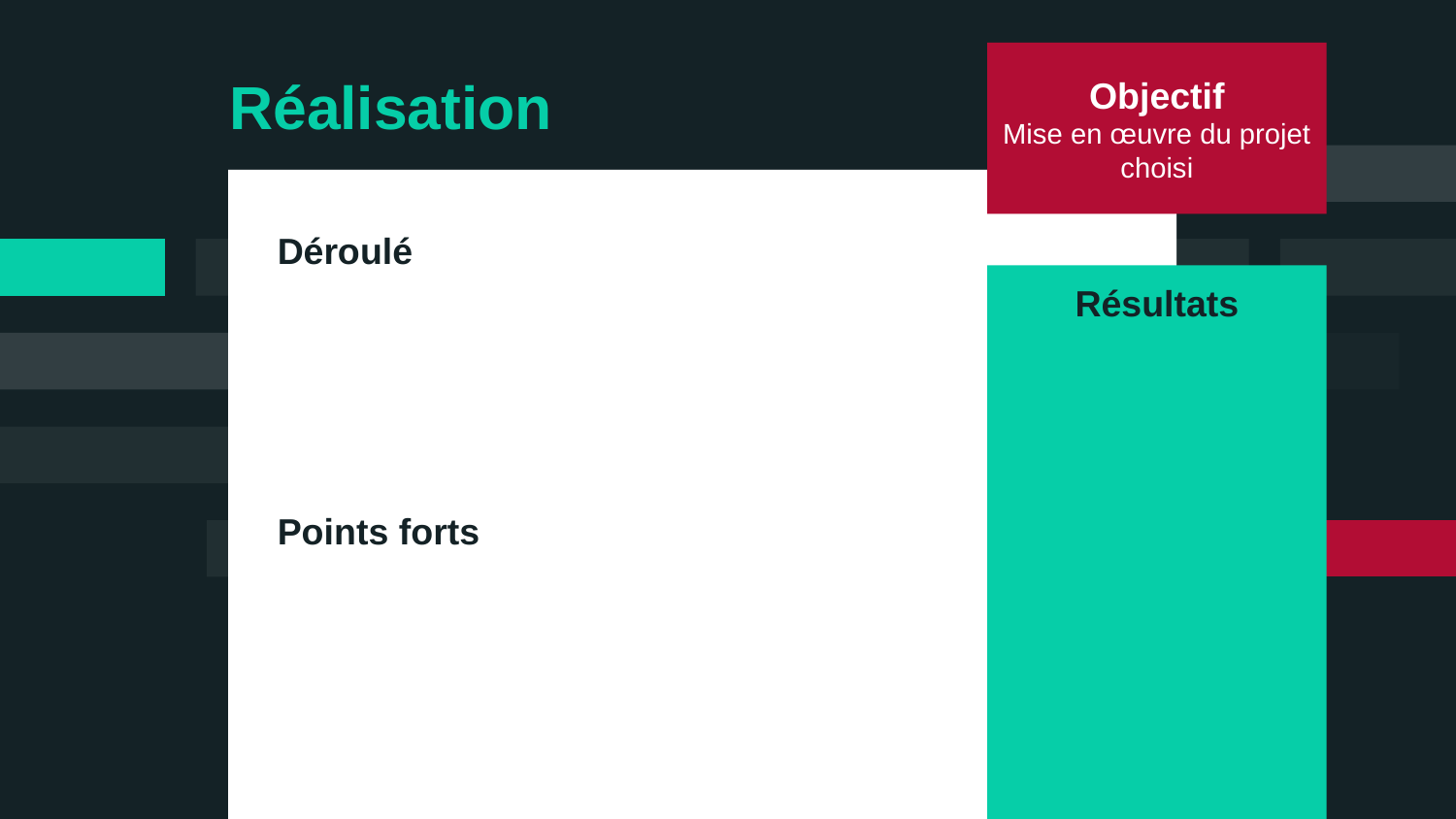

Objectif
Mise en œuvre du projet choisi
# Réalisation

Déroulé

Points forts

Résultats